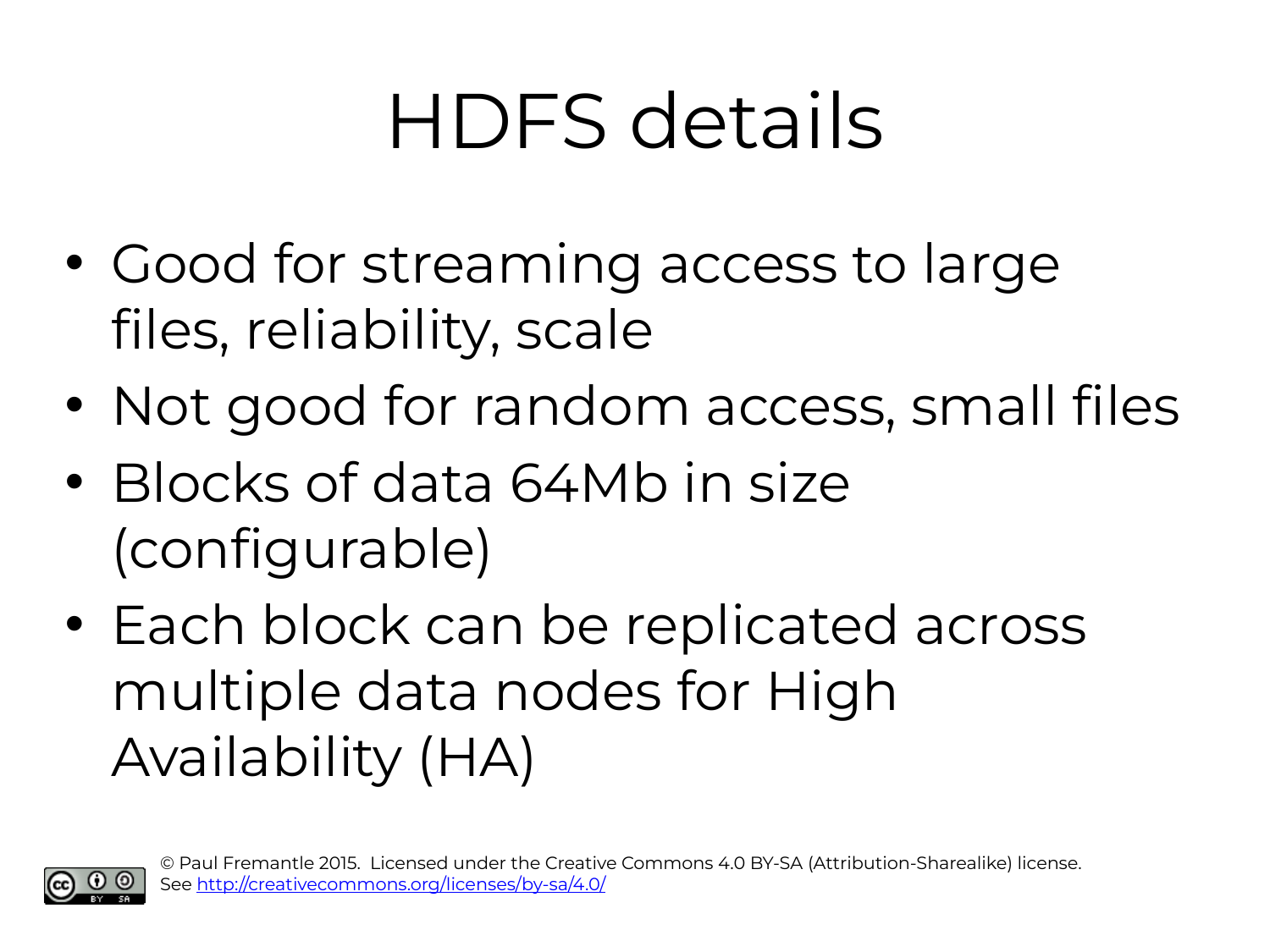

# HDFS details
Good for streaming access to large files, reliability, scale
Not good for random access, small files
Blocks of data 64Mb in size (configurable)
Each block can be replicated across multiple data nodes for High Availability (HA)